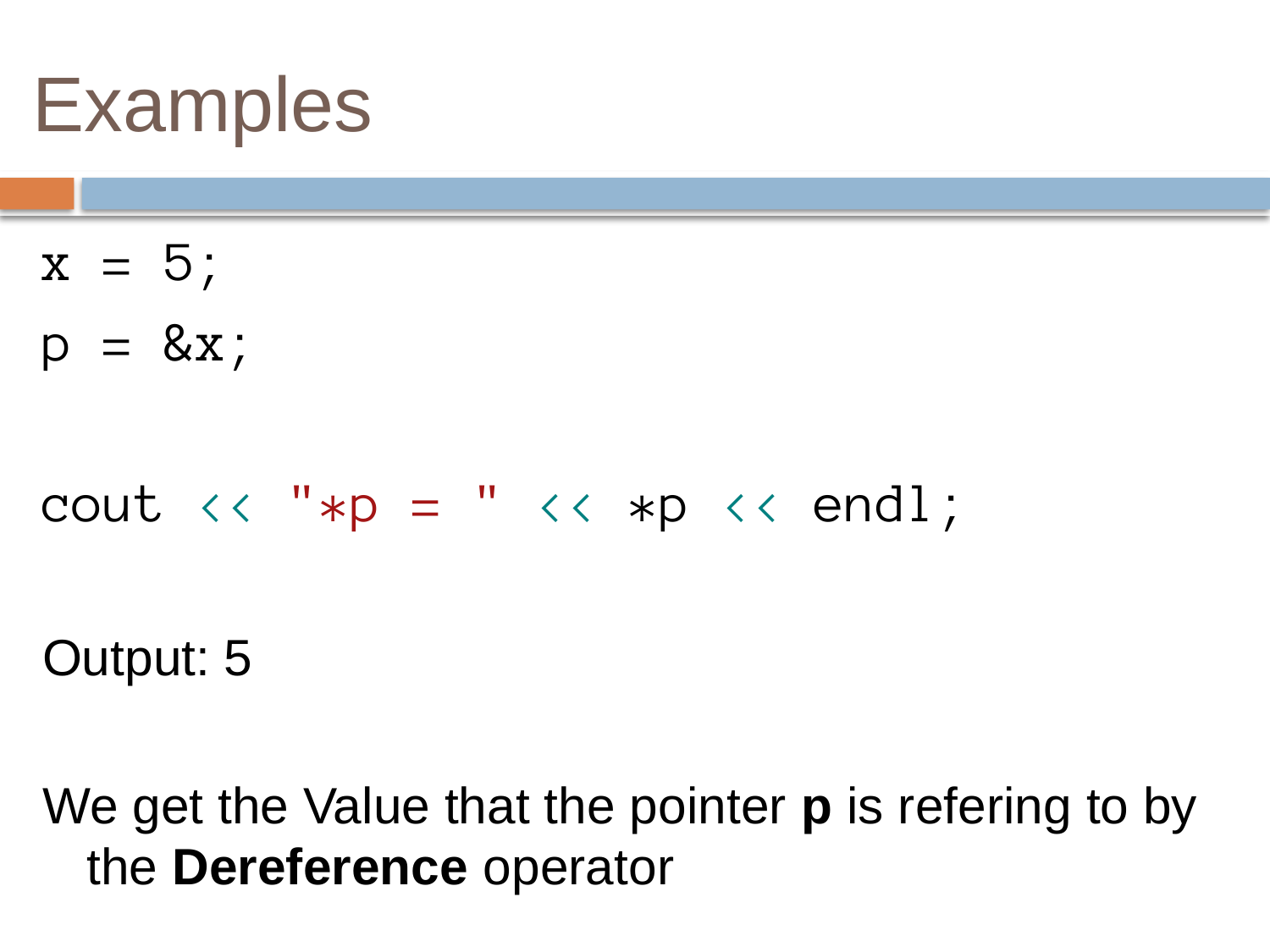

# Examples
x = 5;
p = &x;

cout << "*p = " << *p << endl;

Output: 5

We get the Value that the pointer p is refering to by the Dereference operator